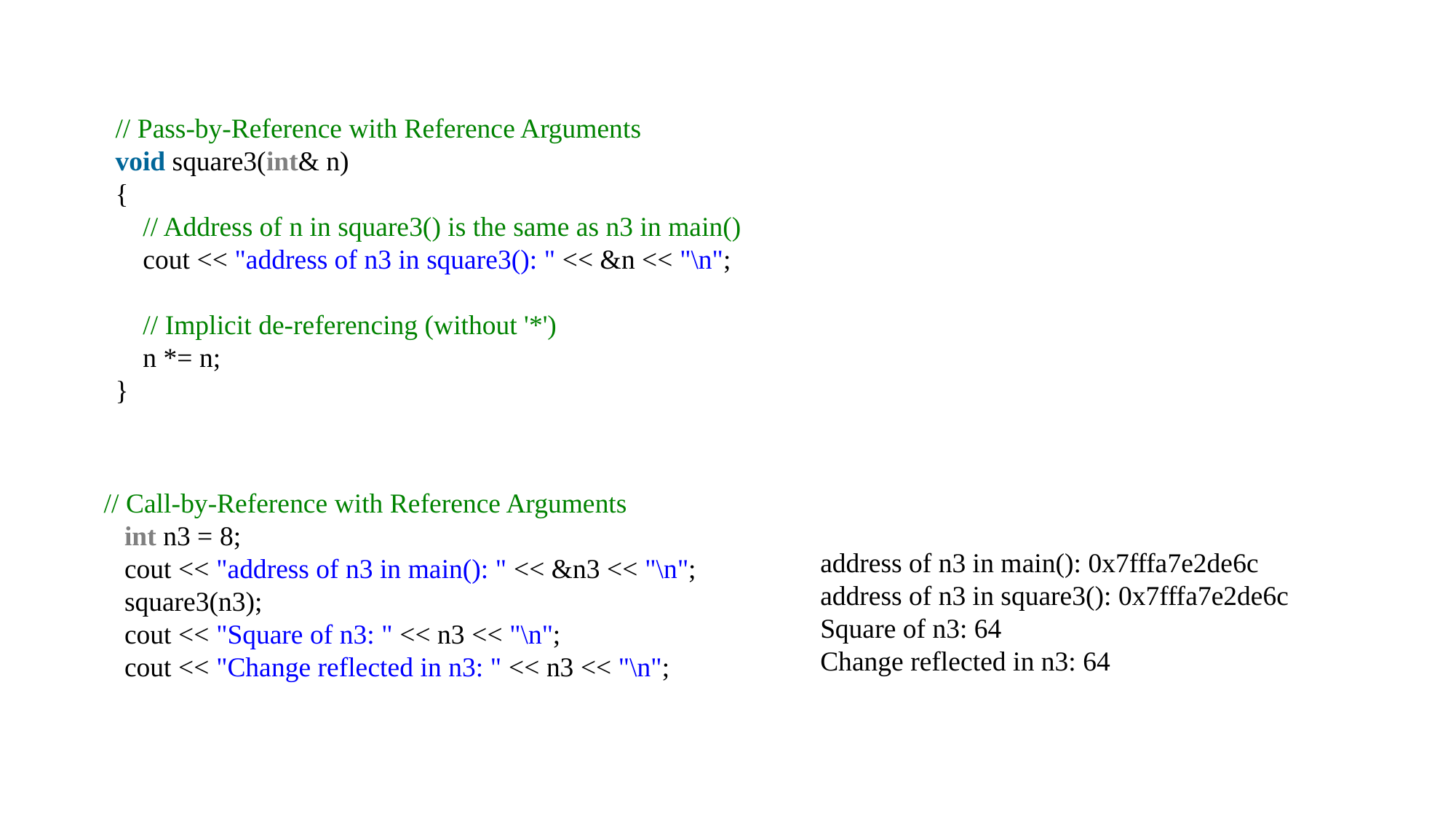

// Pass-by-Reference with Reference Arguments
void square3(int& n)
{
    // Address of n in square3() is the same as n3 in main()
    cout << "address of n3 in square3(): " << &n << "\n";

    // Implicit de-referencing (without '*')
    n *= n;
}
 // Call-by-Reference with Reference Arguments
    int n3 = 8;
    cout << "address of n3 in main(): " << &n3 << "\n";
    square3(n3);
    cout << "Square of n3: " << n3 << "\n";
    cout << "Change reflected in n3: " << n3 << "\n";
address of n3 in main(): 0x7fffa7e2de6c
address of n3 in square3(): 0x7fffa7e2de6c
Square of n3: 64
Change reflected in n3: 64